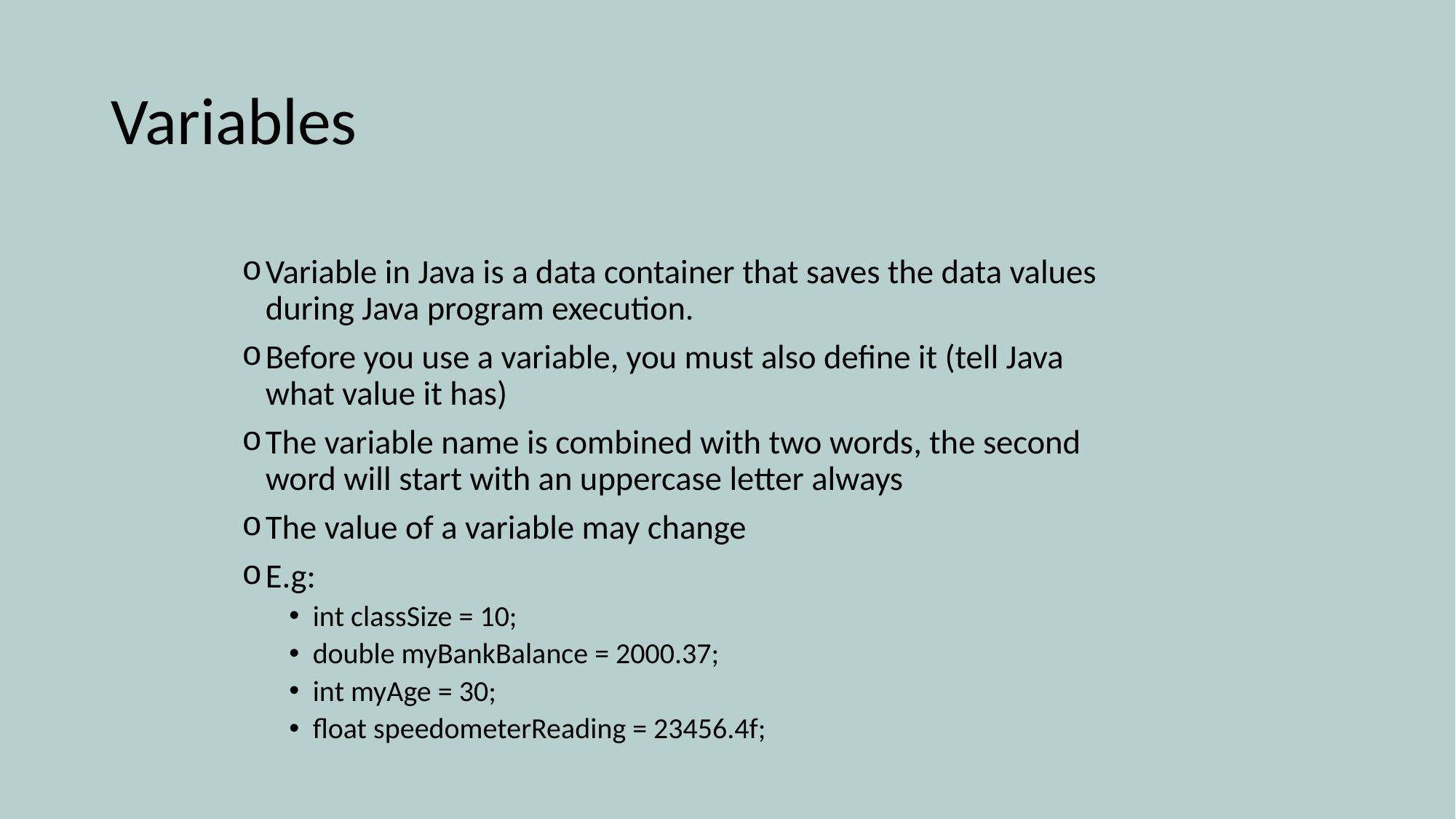

# Variables
Variable in Java is a data container that saves the data values during Java program execution.
Before you use a variable, you must also define it (tell Java what value it has)
The variable name is combined with two words, the second word will start with an uppercase letter always
The value of a variable may change
E.g:
int classSize = 10;
double myBankBalance = 2000.37;
int myAge = 30;
float speedometerReading = 23456.4f;